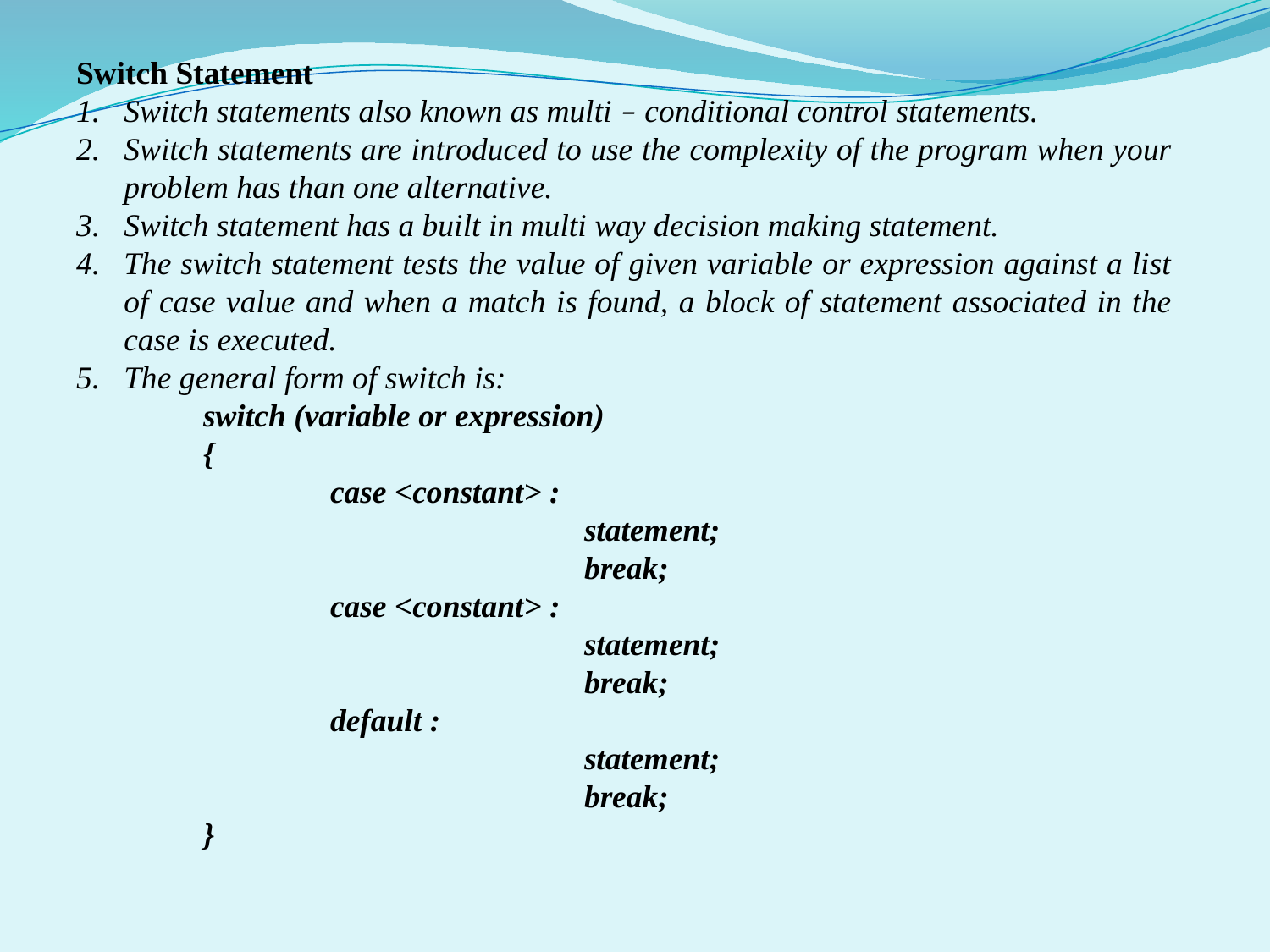

Switch Statement
Switch statements also known as multi – conditional control statements.
Switch statements are introduced to use the complexity of the program when your problem has than one alternative.
Switch statement has a built in multi way decision making statement.
The switch statement tests the value of given variable or expression against a list of case value and when a match is found, a block of statement associated in the case is executed.
The general form of switch is:
switch (variable or expression)
{
	case <constant> :
			statement;
			break;
	case <constant> :
			statement;
			break;
	default :
			statement;
			break;
}